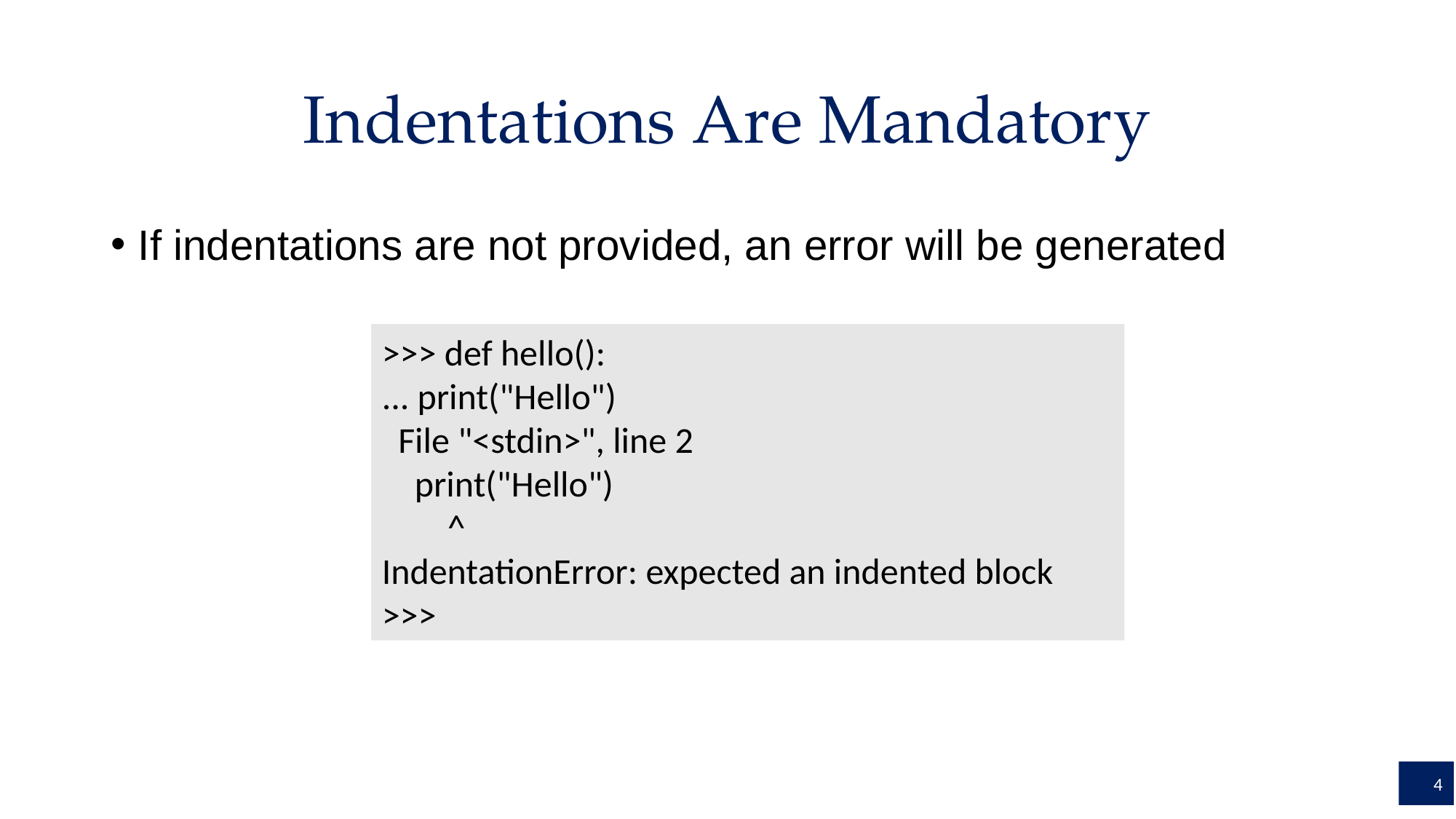

# Indentations Are Mandatory
If indentations are not provided, an error will be generated

>>> def hello():
... print("Hello")
  File "<stdin>", line 2
    print("Hello")
        ^
IndentationError: expected an indented block
>>>
4